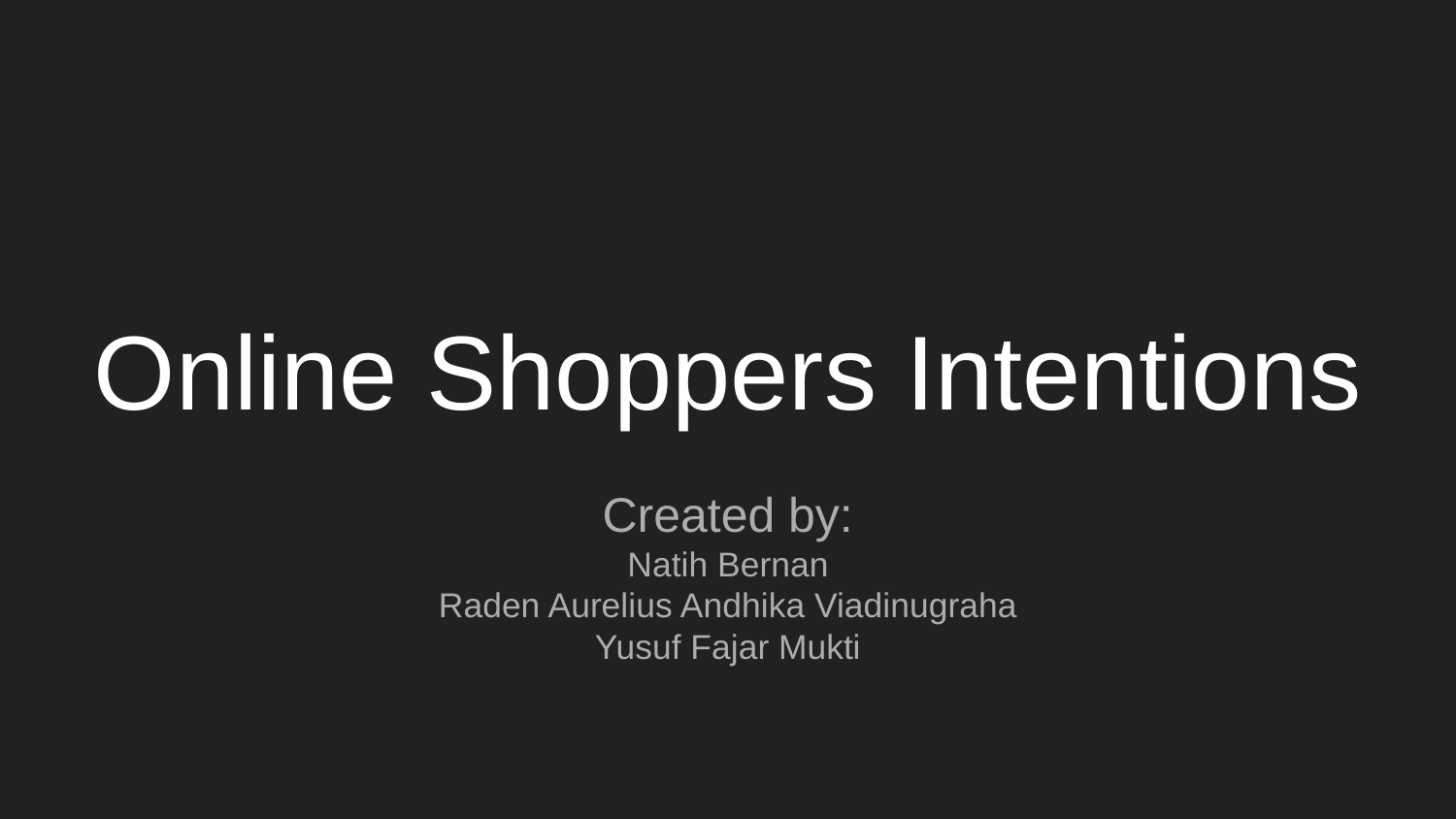

# Online Shoppers Intentions
Created by:
Natih Bernan
Raden Aurelius Andhika Viadinugraha
Yusuf Fajar Mukti